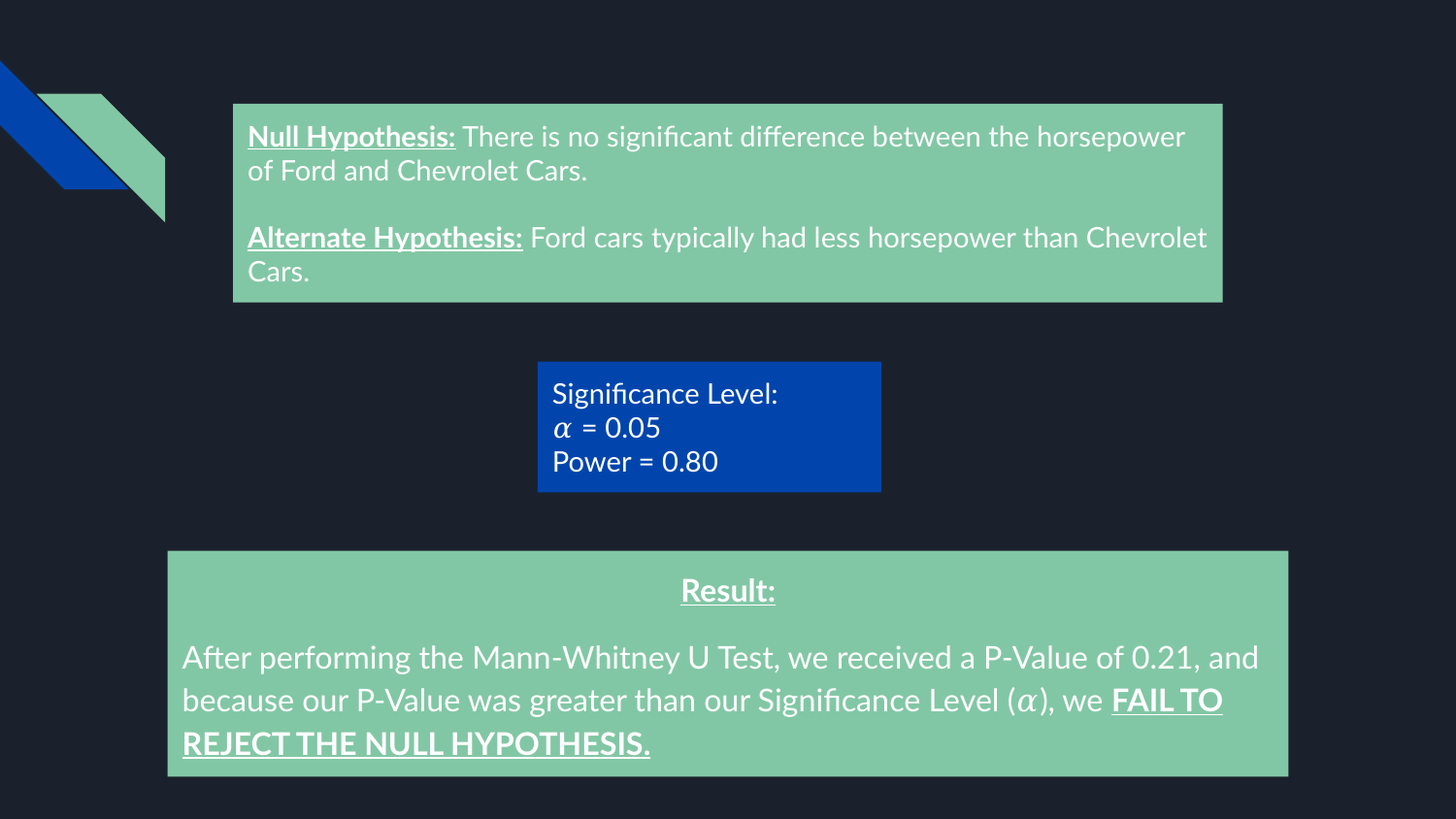

Null Hypothesis: There is no significant difference between the horsepower of Ford and Chevrolet Cars.

Alternate Hypothesis: Ford cars typically had less horsepower than Chevrolet Cars.
Significance Level:
𝛼 = 0.05
Power = 0.80
Result:
After performing the Mann-Whitney U Test, we received a P-Value of 0.21, and because our P-Value was greater than our Significance Level (𝛼), we FAIL TO REJECT THE NULL HYPOTHESIS.